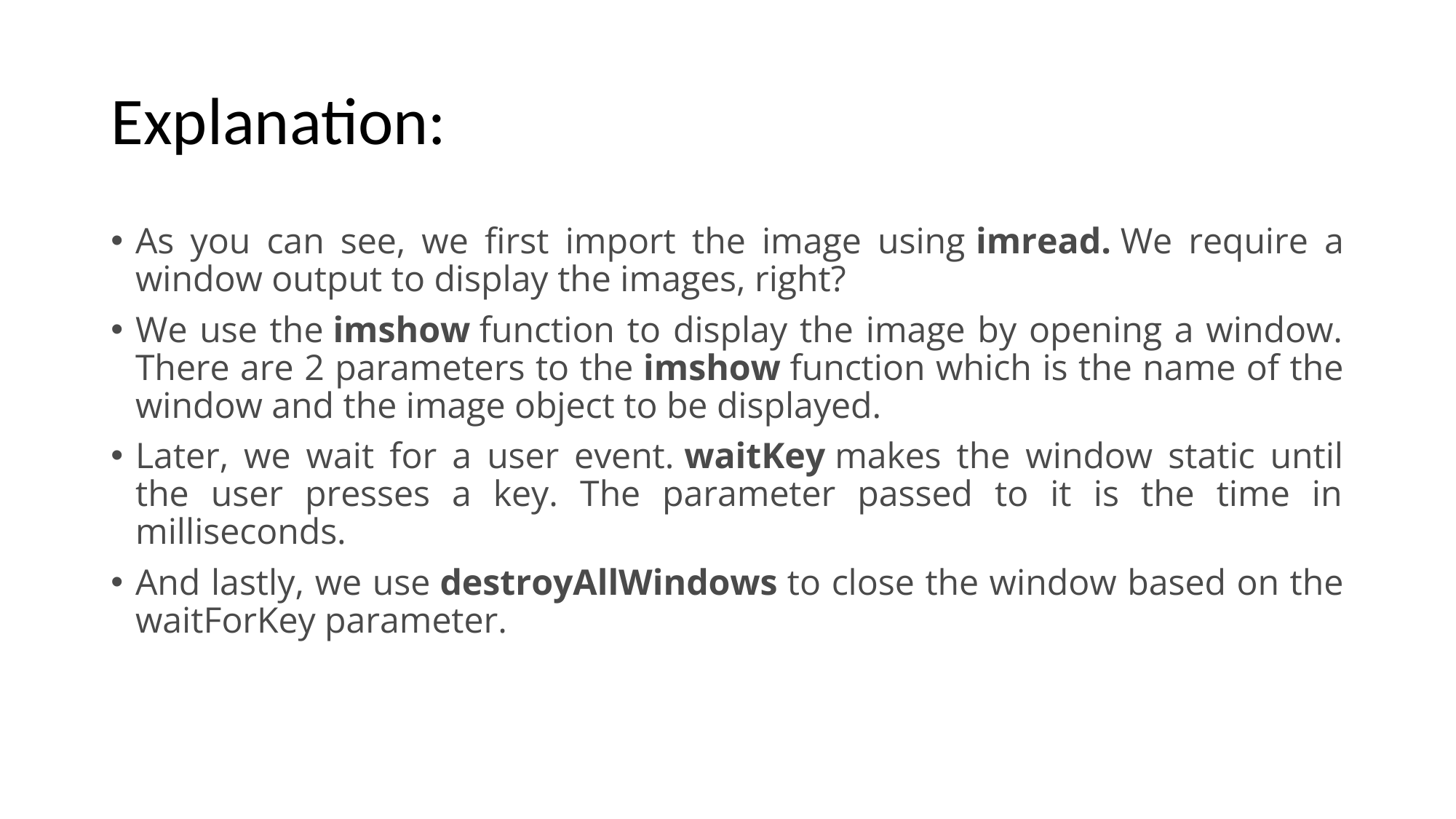

# Explanation:
As you can see, we first import the image using imread. We require a window output to display the images, right?
We use the imshow function to display the image by opening a window. There are 2 parameters to the imshow function which is the name of the window and the image object to be displayed.
Later, we wait for a user event. waitKey makes the window static until the user presses a key. The parameter passed to it is the time in milliseconds.
And lastly, we use destroyAllWindows to close the window based on the waitForKey parameter.